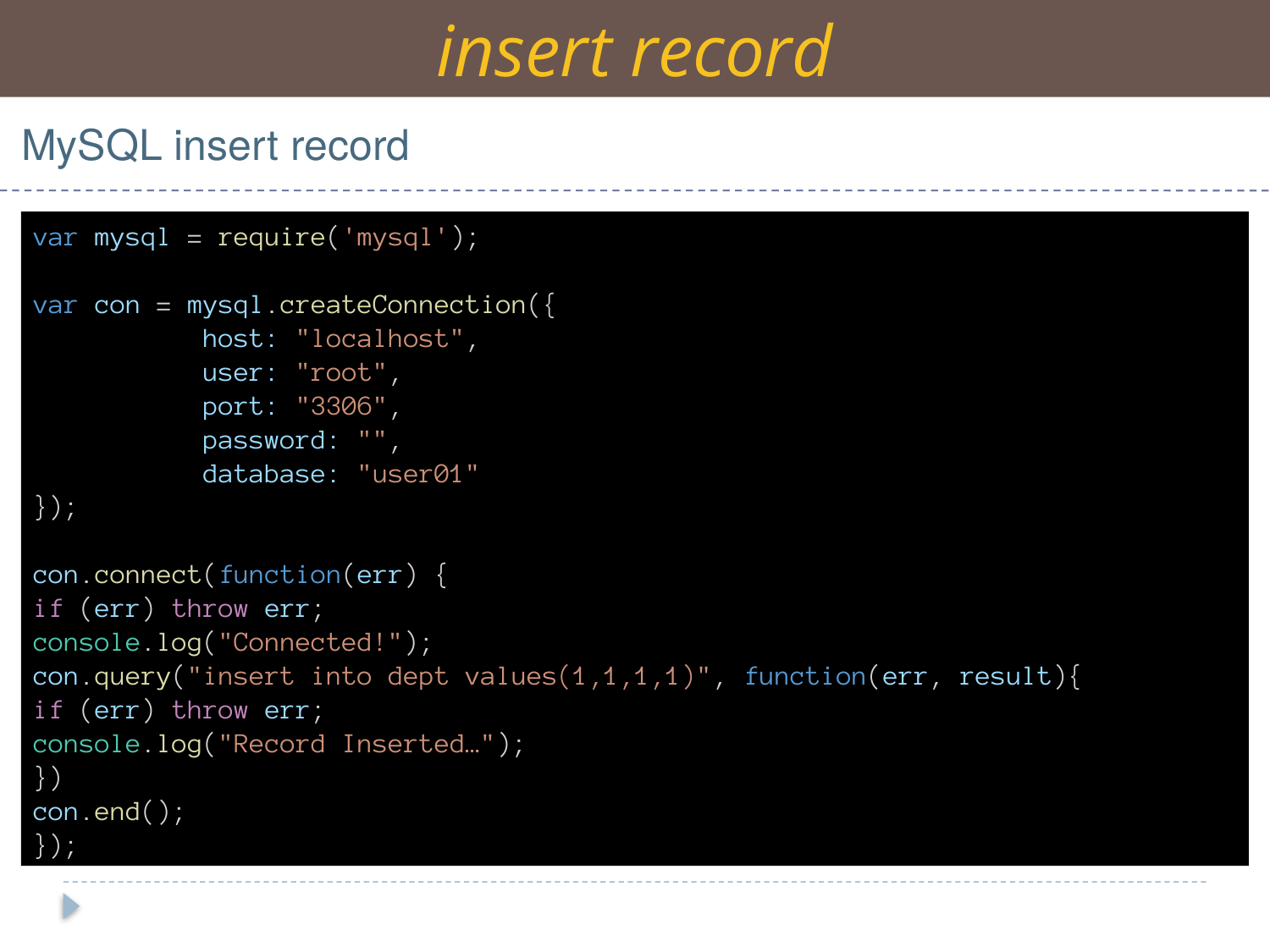

insert record
MySQL insert record
var mysql = require('mysql');
var con = mysql.createConnection({
           host: "localhost",
           user: "root",
           port: "3306",
           password: "",
           database: "user01"
});
con.connect(function(err) {
if (err) throw err;
console.log("Connected!");
con.query("insert into dept values(1,1,1,1)", function(err, result){
if (err) throw err;
console.log("Record Inserted…");
})
con.end();
});